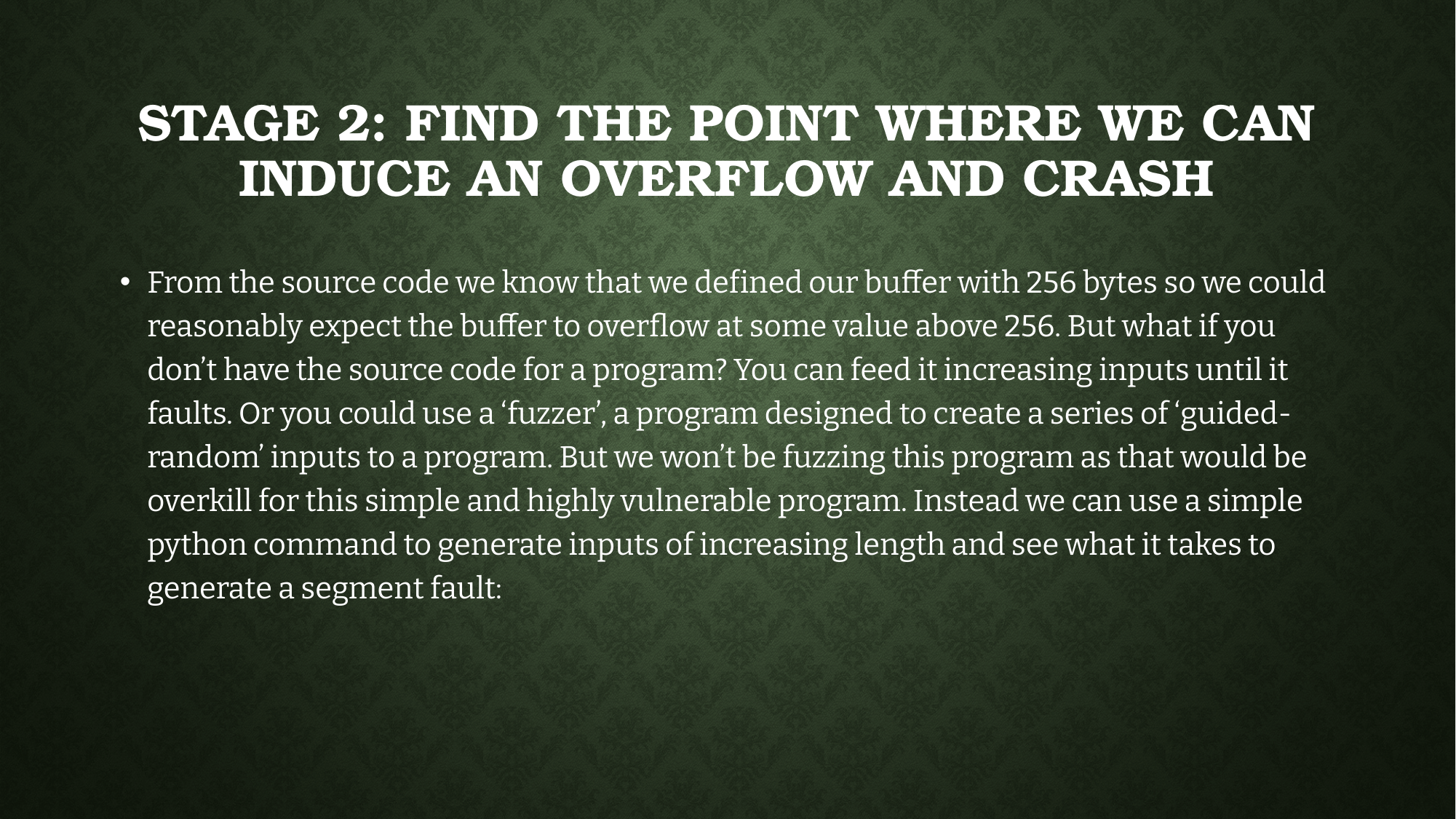

# Stage 2: Find the point where we can induce an overflow and crash
From the source code we know that we defined our buffer with 256 bytes so we could reasonably expect the buffer to overflow at some value above 256. But what if you don’t have the source code for a program? You can feed it increasing inputs until it faults. Or you could use a ‘fuzzer’, a program designed to create a series of ‘guided-random’ inputs to a program. But we won’t be fuzzing this program as that would be overkill for this simple and highly vulnerable program. Instead we can use a simple python command to generate inputs of increasing length and see what it takes to generate a segment fault: